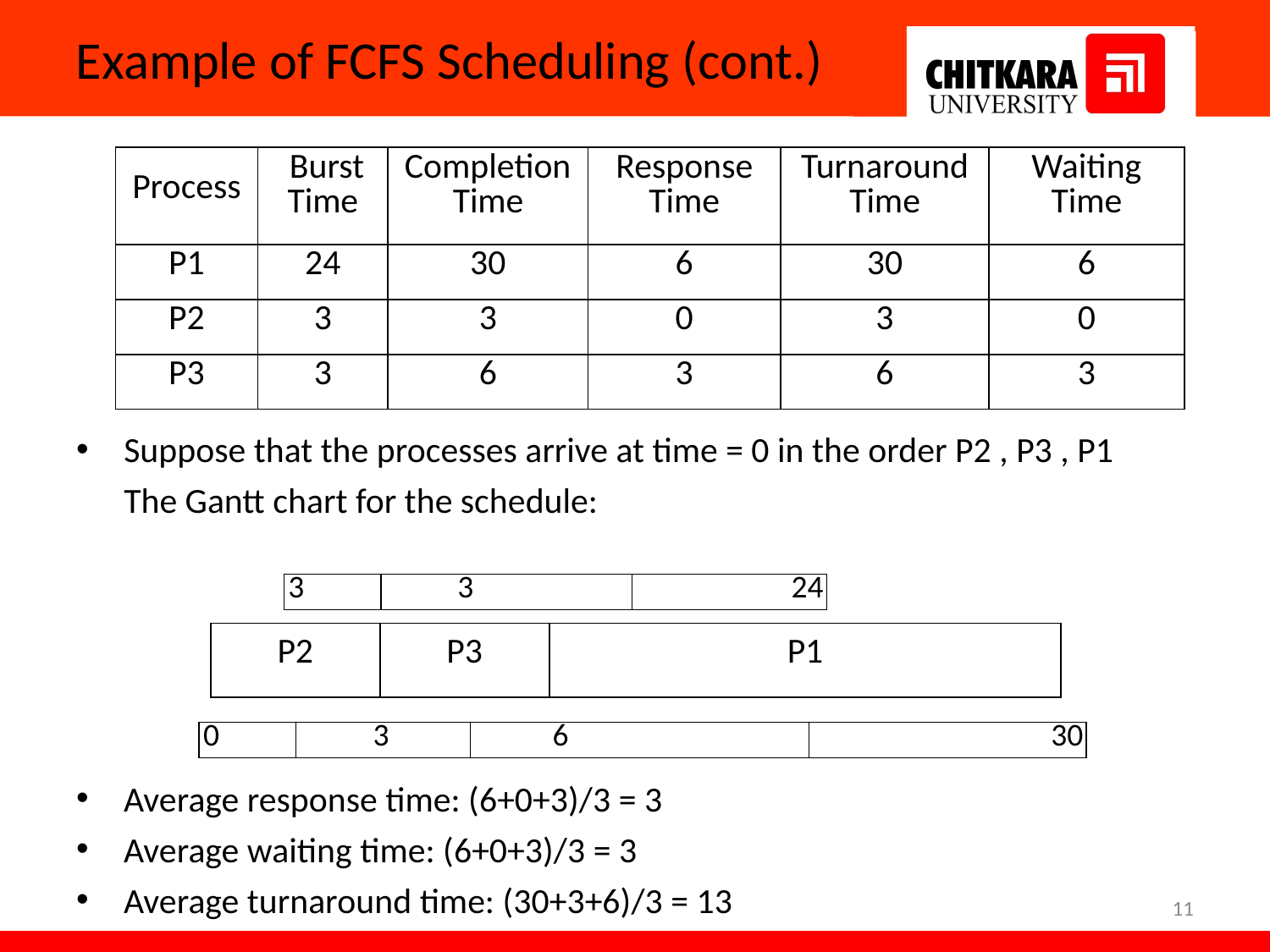

# Example of FCFS Scheduling (cont.)
| Process | Burst Time | Completion Time | Response Time | Turnaround Time | Waiting Time |
| --- | --- | --- | --- | --- | --- |
| P1 | 24 | 30 | 6 | 30 | 6 |
| P2 | 3 | 3 | 0 | 3 | 0 |
| P3 | 3 | 6 | 3 | 6 | 3 |
Suppose that the processes arrive at time = 0 in the order P2 , P3 , P1
The Gantt chart for the schedule:
| 3 | 3 | 24 |
| --- | --- | --- |
| P2 | P3 | P1 |
| --- | --- | --- |
| 0 | 3 | 6 | 30 |
| --- | --- | --- | --- |
Average response time: (6+0+3)/3 = 3
Average waiting time: (6+0+3)/3 = 3
Average turnaround time: (30+3+6)/3 = 13
11